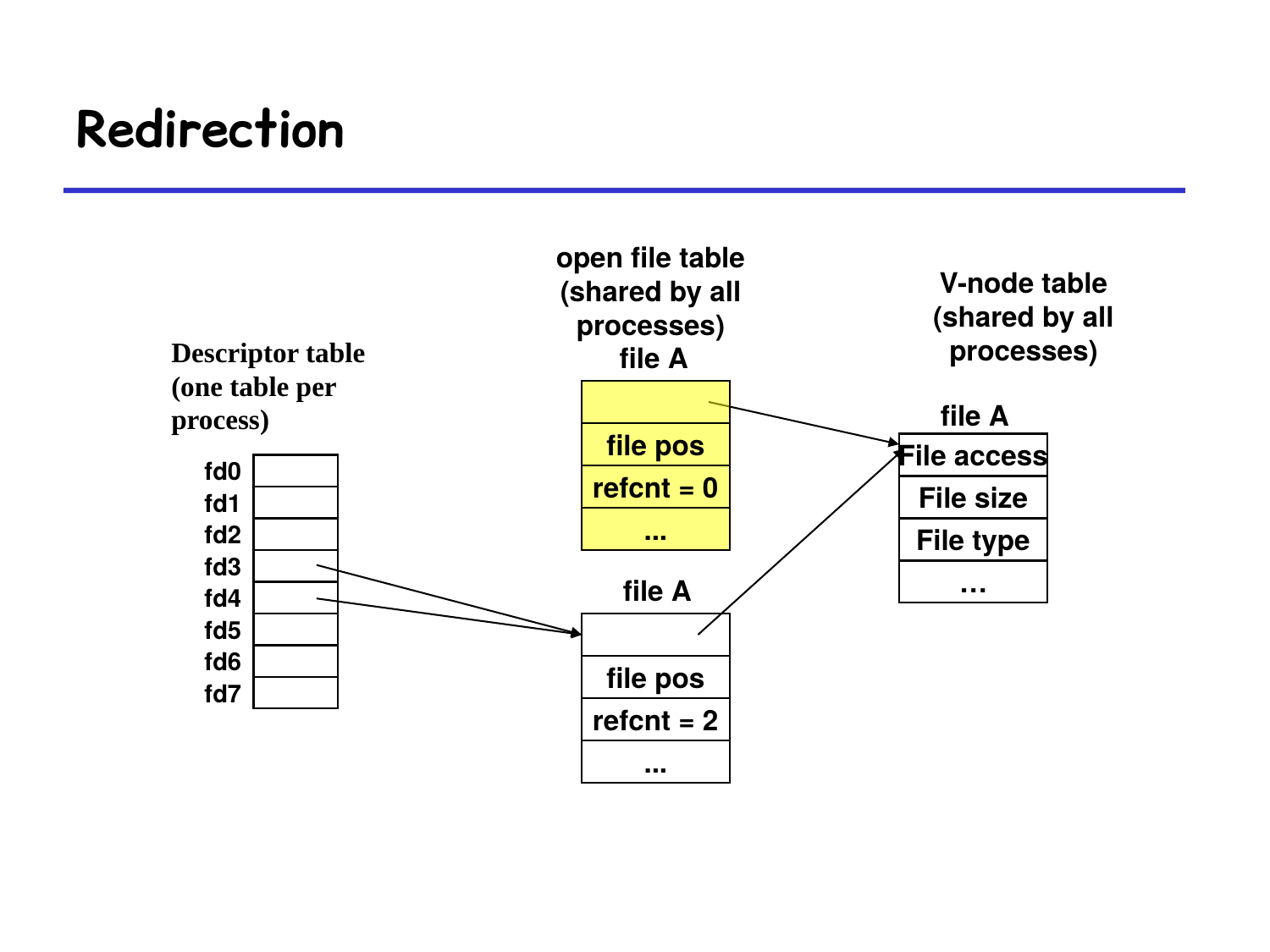

# Redirection
open file table
(shared by all processes)
V-node table
(shared by all processes)
Descriptor table (one table per process)
file A

file A

file pos
File access

fd0

refcnt = 0
File size
fd1

...
fd2

File type
fd3

…

file A
fd4

fd5

fd6

file pos
fd7

refcnt = 2
...
45